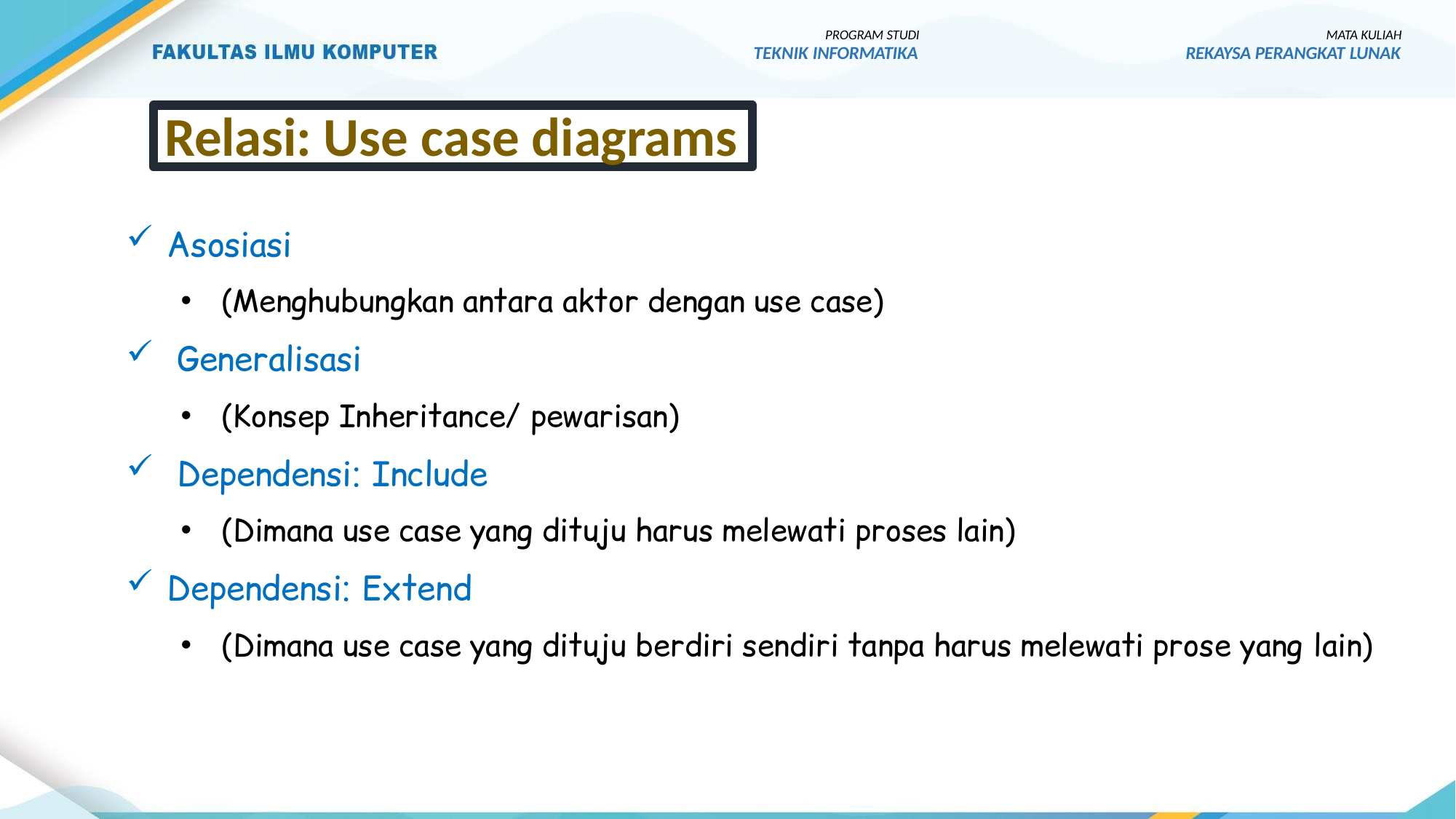

PROGRAM STUDI
TEKNIK INFORMATIKA
MATA KULIAH
REKAYSA PERANGKAT LUNAK
Relasi: Use case diagrams
Asosiasi
(Menghubungkan antara aktor dengan use case)
Generalisasi
(Konsep Inheritance/ pewarisan)
Dependensi: Include
(Dimana use case yang dituju harus melewati proses lain)
Dependensi: Extend
(Dimana use case yang dituju berdiri sendiri tanpa harus melewati prose yang lain)